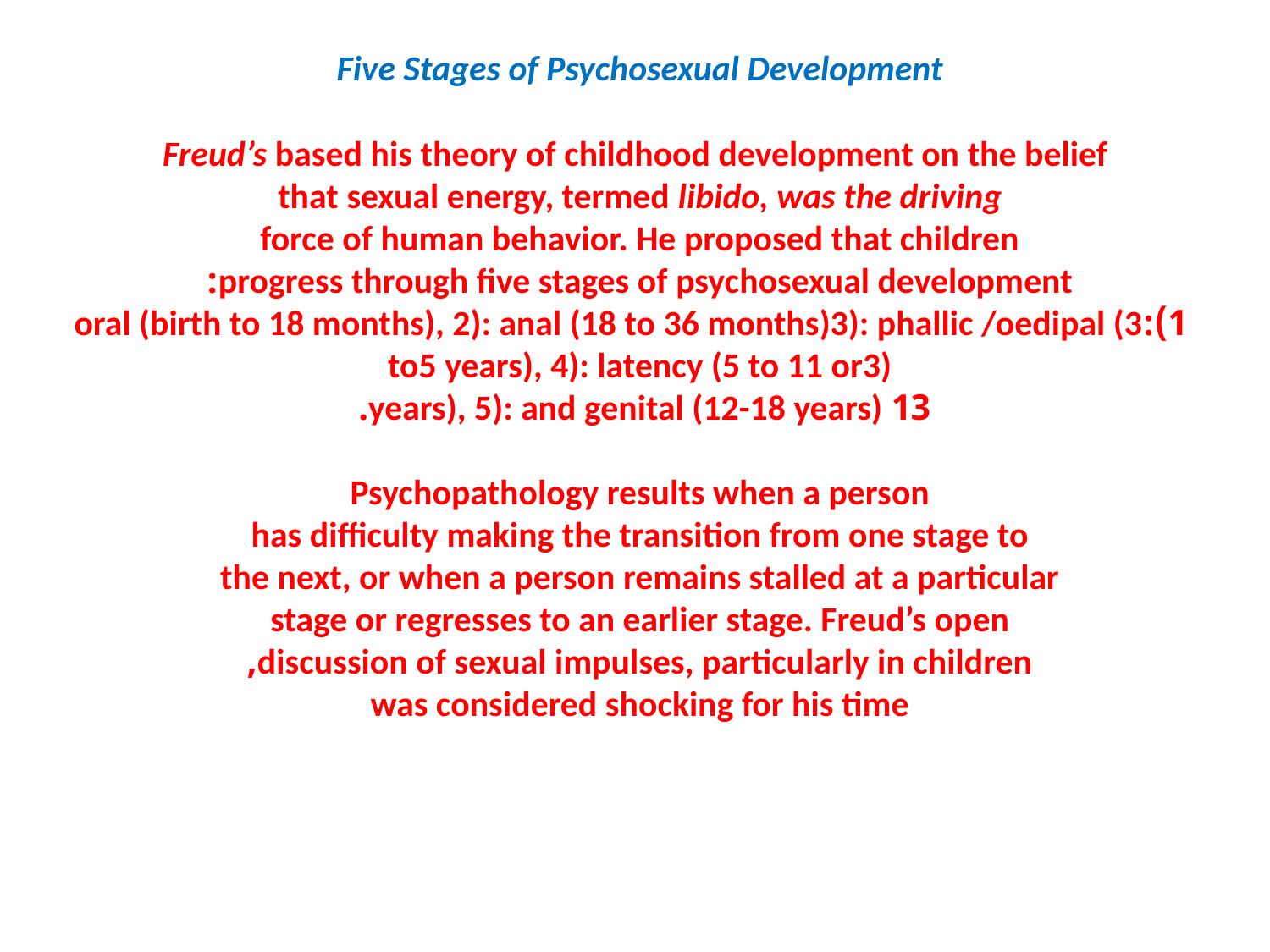

Five Stages of Psychosexual Development

 Freud’s based his theory of childhood development on the belief
that sexual energy, termed libido, was the driving
force of human behavior. He proposed that children
progress through five stages of psychosexual development:
  1):oral (birth to 18 months), 2): anal (18 to 36 months)3): phallic /oedipal (3 to5 years), 4): latency (5 to 11 or3)
13 years), 5): and genital (12-18 years).

Psychopathology results when a person
has difficulty making the transition from one stage to
the next, or when a person remains stalled at a particular
stage or regresses to an earlier stage. Freud’s open
discussion of sexual impulses, particularly in children,
was considered shocking for his time